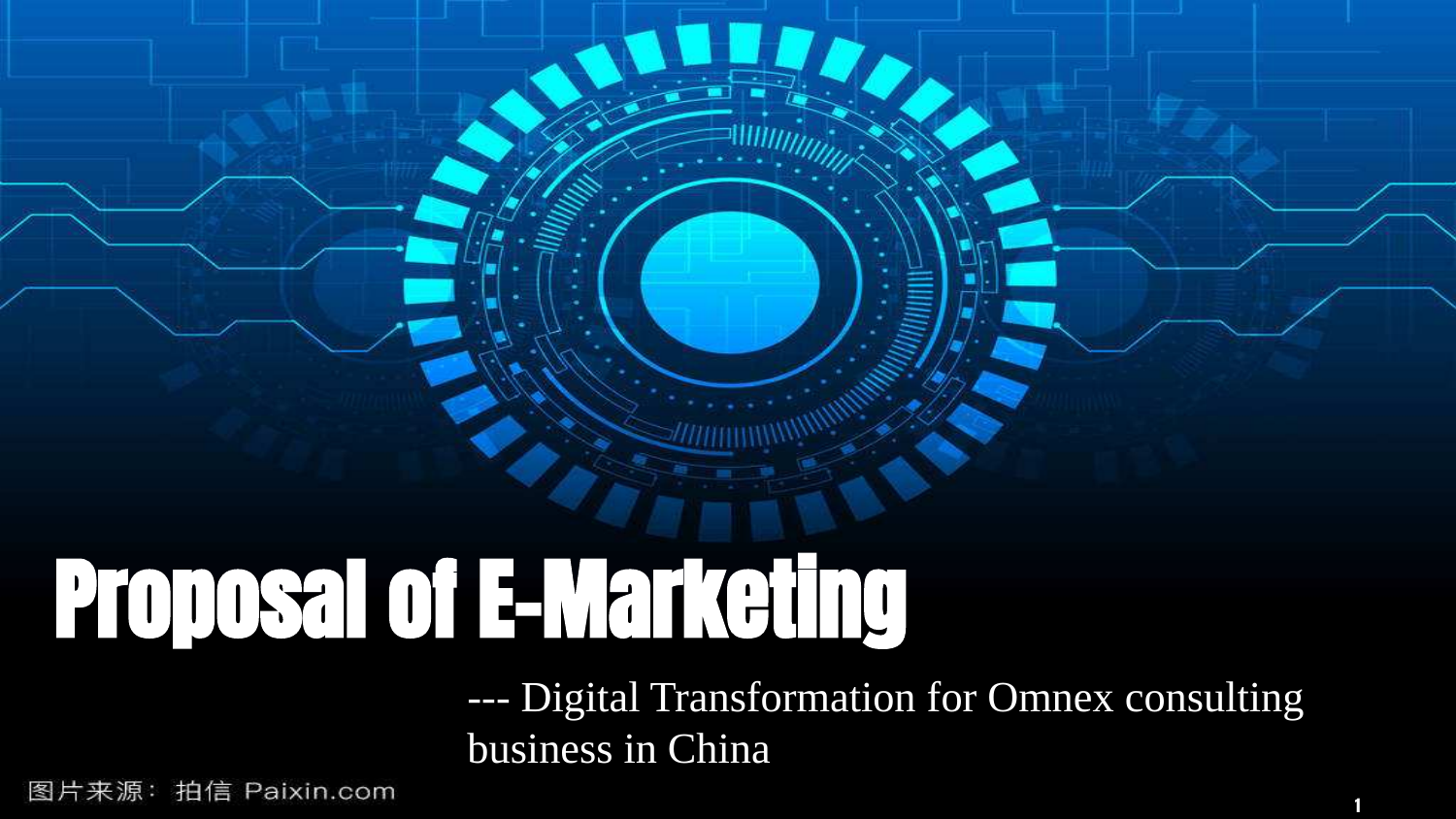

# Proposal of E-Marketing
--- Digital Transformation for Omnex consulting business in China
1